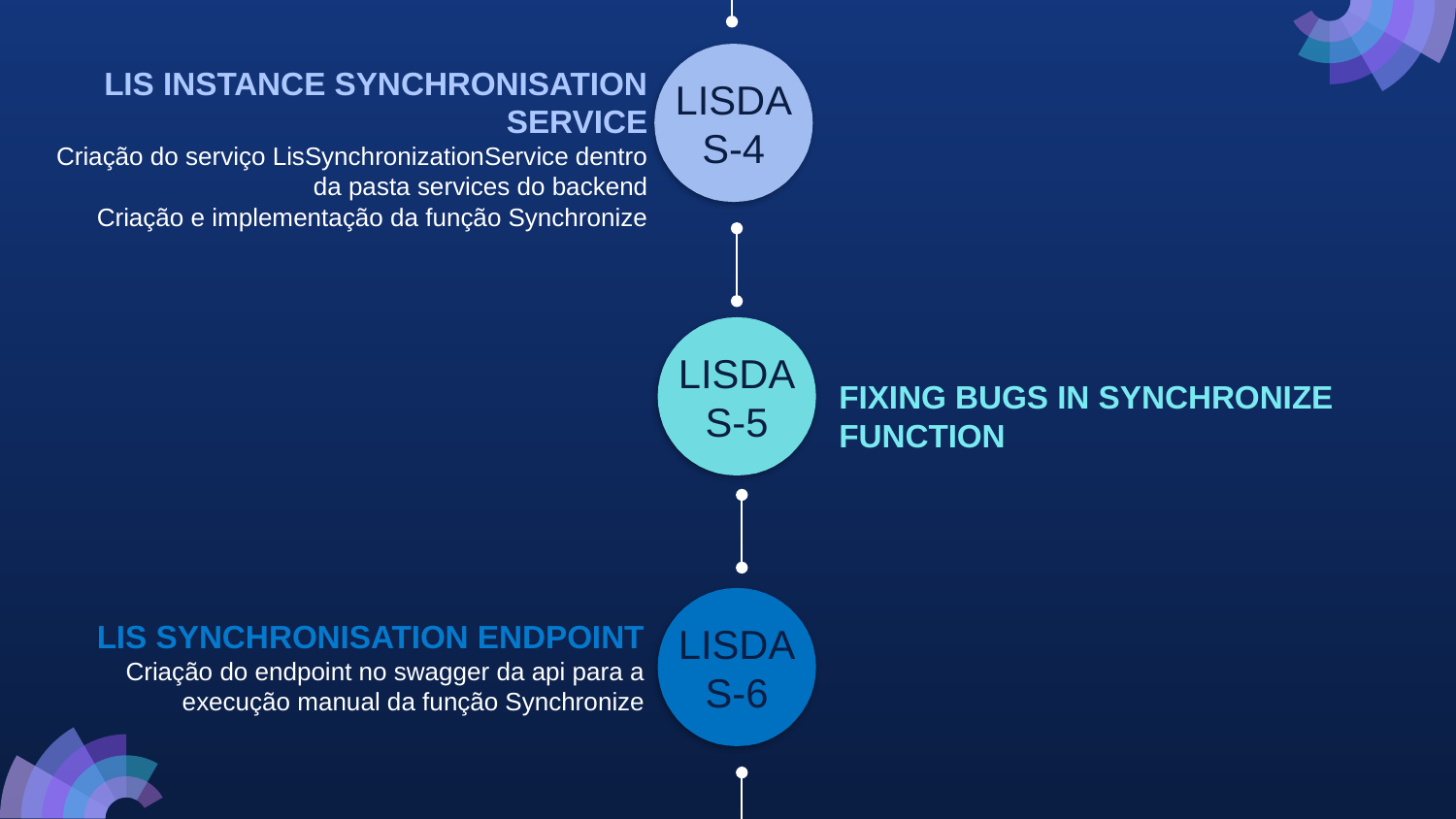

LISDAS-4
LIS INSTANCE SYNCHRONISATION SERVICE
Criação do serviço LisSynchronizationService dentro da pasta services do backend
Criação e implementação da função Synchronize
LISDAS-5
FIXING BUGS IN SYNCHRONIZE FUNCTION
LISDAS-6
LIS SYNCHRONISATION ENDPOINT
Criação do endpoint no swagger da api para a execução manual da função Synchronize